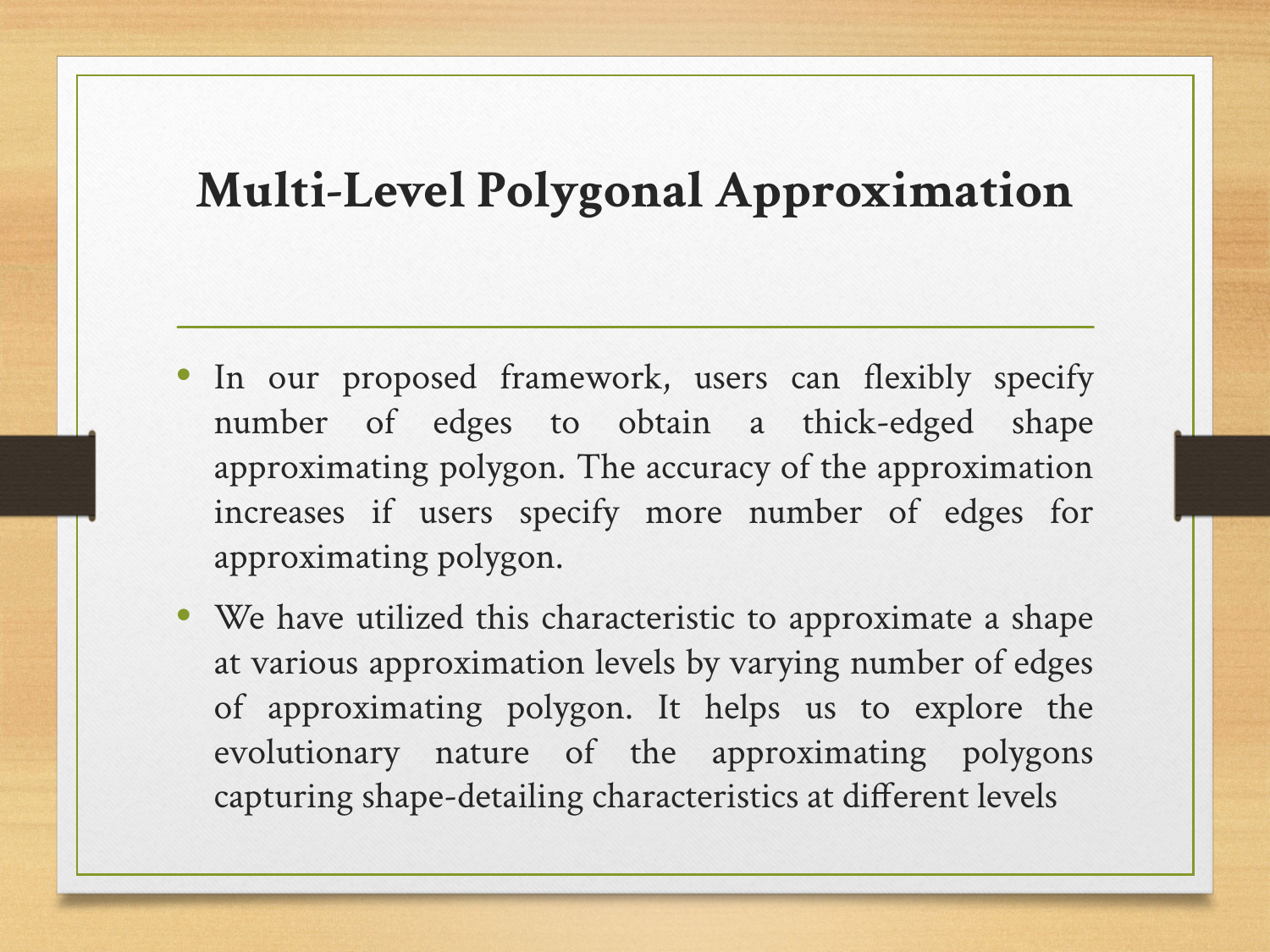

# Multi-Level Polygonal Approximation
In our proposed framework, users can flexibly specify number of edges to obtain a thick-edged shape approximating polygon. The accuracy of the approximation increases if users specify more number of edges for approximating polygon.
We have utilized this characteristic to approximate a shape at various approximation levels by varying number of edges of approximating polygon. It helps us to explore the evolutionary nature of the approximating polygons capturing shape-detailing characteristics at different levels